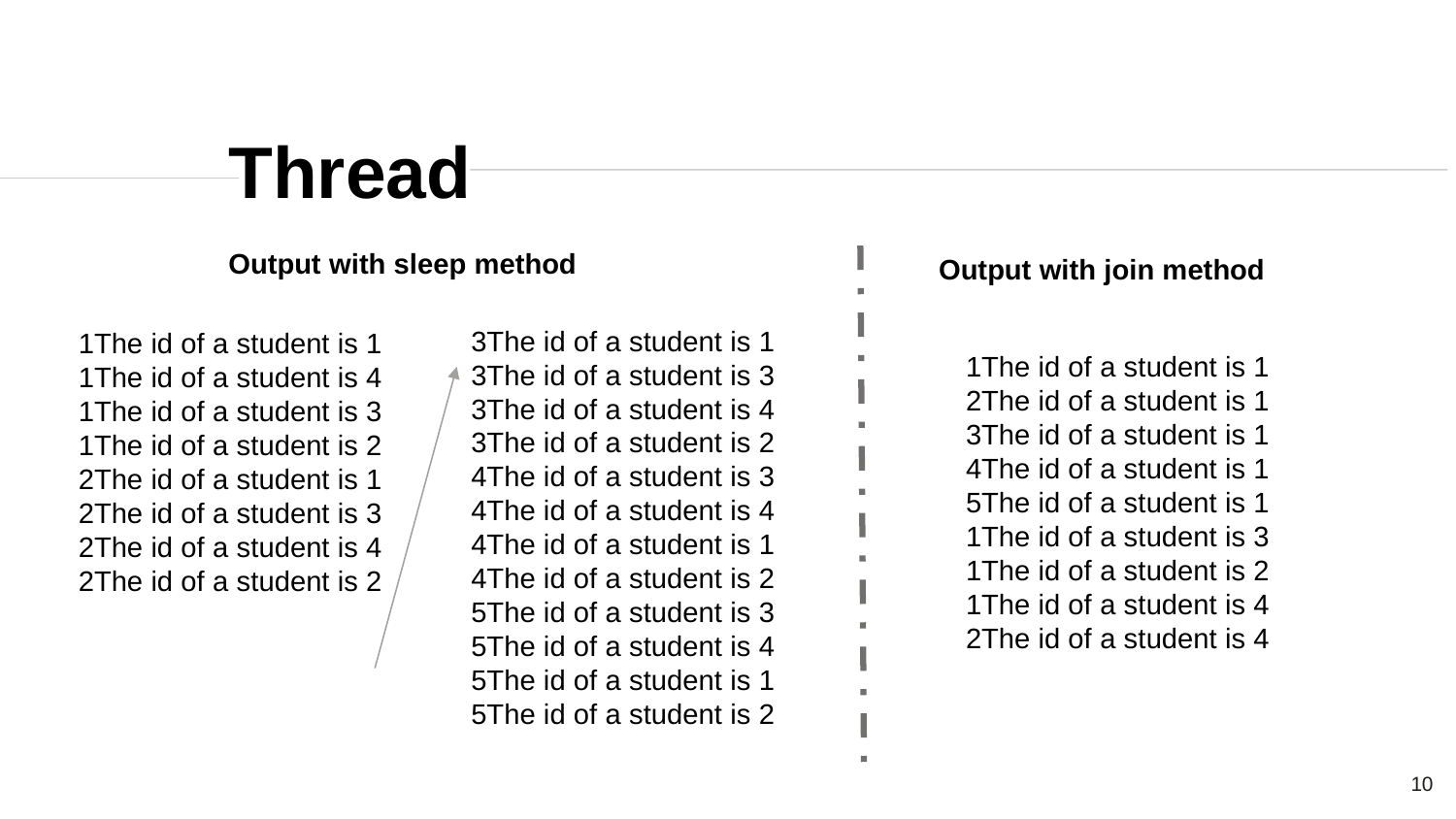

Thread
Output with sleep method
Output with join method
3The id of a student is 1
3The id of a student is 3
3The id of a student is 4
3The id of a student is 2
4The id of a student is 3
4The id of a student is 4
4The id of a student is 1
4The id of a student is 2
5The id of a student is 3
5The id of a student is 4
5The id of a student is 1
5The id of a student is 2
1The id of a student is 1
1The id of a student is 4
1The id of a student is 3
1The id of a student is 2
2The id of a student is 1
2The id of a student is 3
2The id of a student is 4
2The id of a student is 2
1The id of a student is 1
2The id of a student is 1
3The id of a student is 1
4The id of a student is 1
5The id of a student is 1
1The id of a student is 3
1The id of a student is 2
1The id of a student is 4
2The id of a student is 4
10